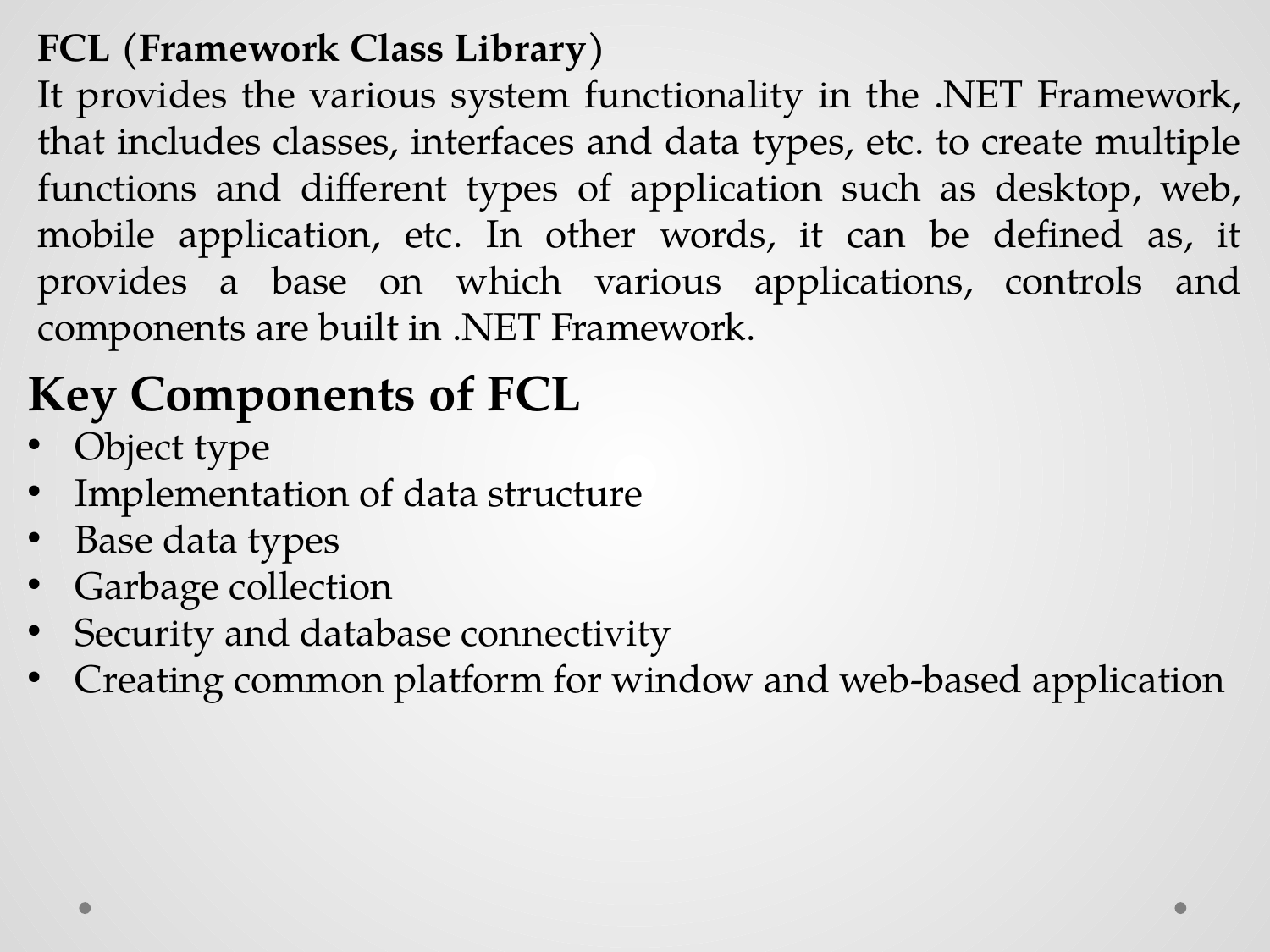

FCL (Framework Class Library)
It provides the various system functionality in the .NET Framework, that includes classes, interfaces and data types, etc. to create multiple functions and different types of application such as desktop, web, mobile application, etc. In other words, it can be defined as, it provides a base on which various applications, controls and components are built in .NET Framework.
Key Components of FCL
Object type
Implementation of data structure
Base data types
Garbage collection
Security and database connectivity
Creating common platform for window and web-based application